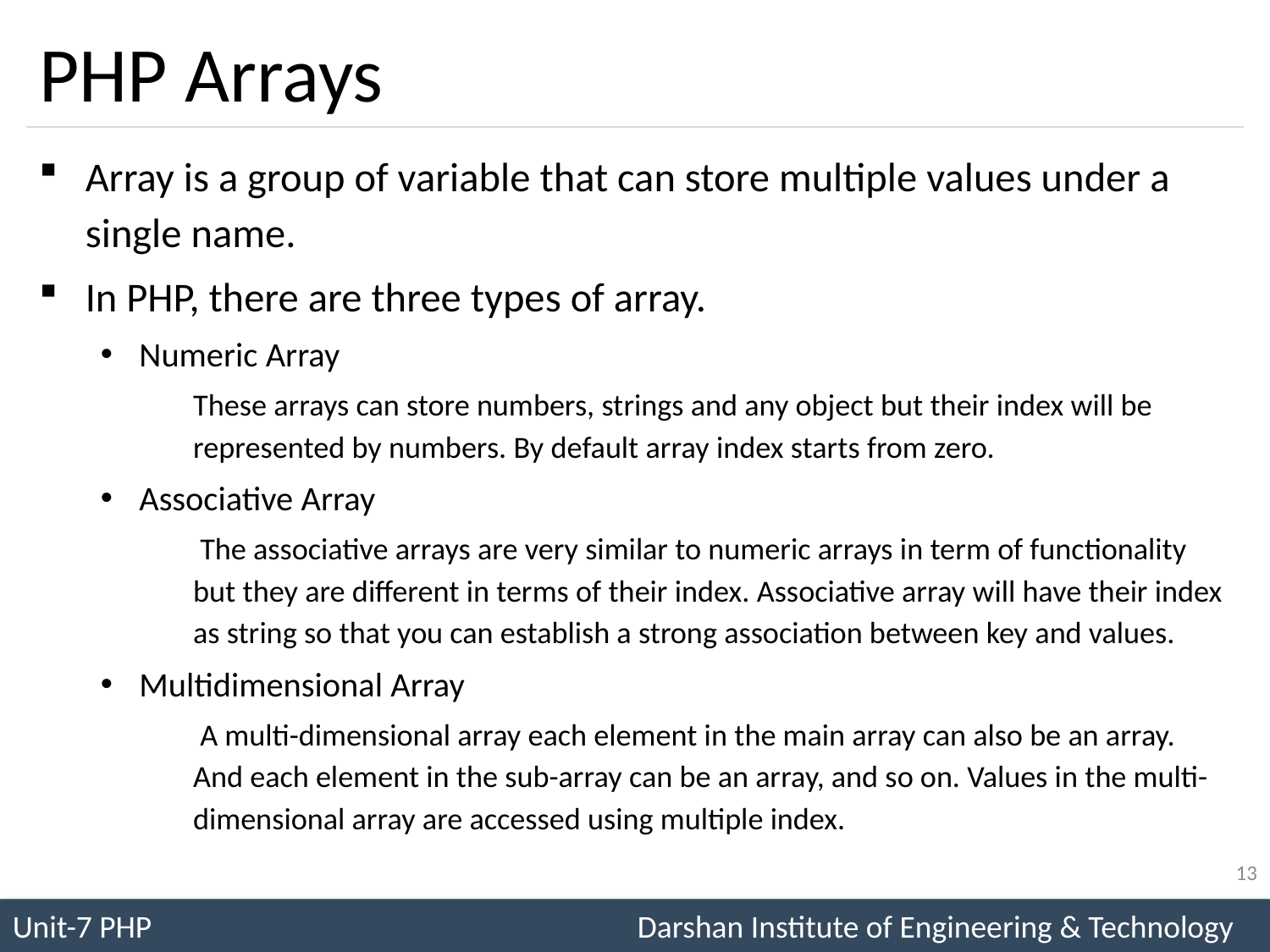

# PHP Arrays
Array is a group of variable that can store multiple values under a single name.
In PHP, there are three types of array.
Numeric Array
	These arrays can store numbers, strings and any object but their index will be represented by numbers. By default array index starts from zero.
Associative Array
	 The associative arrays are very similar to numeric arrays in term of functionality but they are different in terms of their index. Associative array will have their index as string so that you can establish a strong association between key and values.
Multidimensional Array
	 A multi-dimensional array each element in the main array can also be an array. And each element in the sub-array can be an array, and so on. Values in the multi-dimensional array are accessed using multiple index.
13